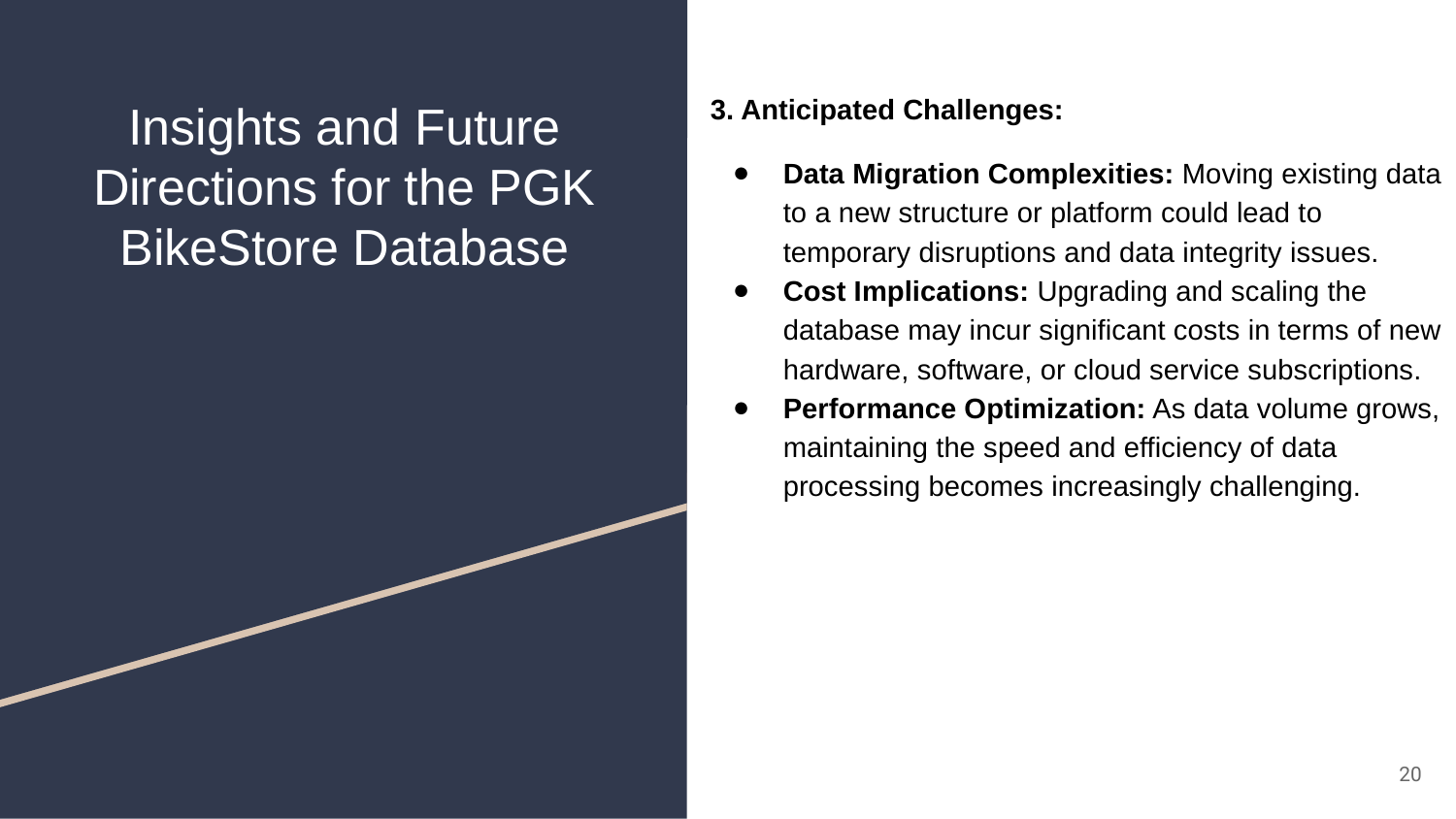

3. Anticipated Challenges:
Data Migration Complexities: Moving existing data to a new structure or platform could lead to temporary disruptions and data integrity issues.
Cost Implications: Upgrading and scaling the database may incur significant costs in terms of new hardware, software, or cloud service subscriptions.
Performance Optimization: As data volume grows, maintaining the speed and efficiency of data processing becomes increasingly challenging.
# Insights and Future Directions for the PGK BikeStore Database
20